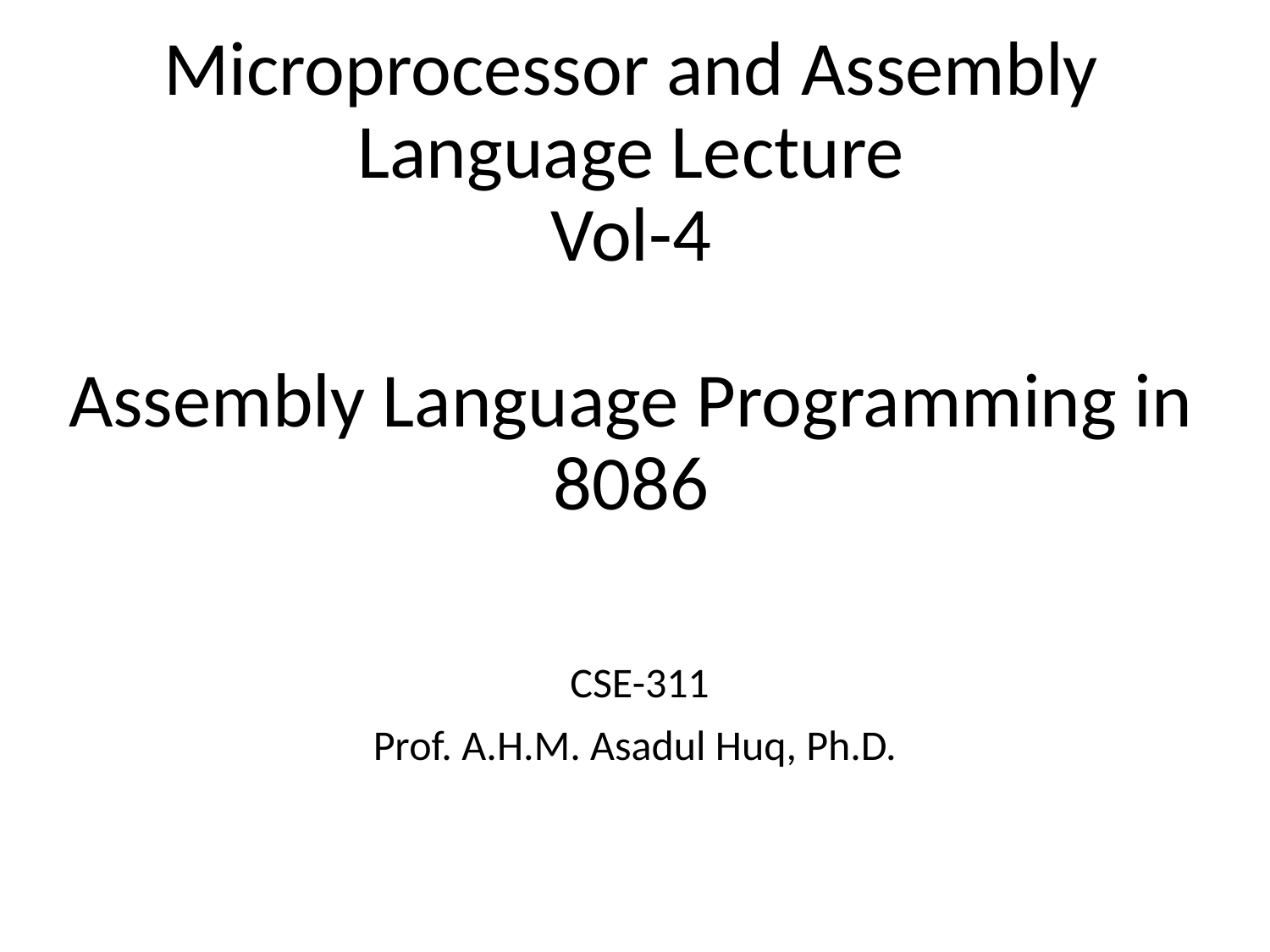

# Microprocessor and Assembly Language Lecture Vol-4 Assembly Language Programming in 8086
 CSE-311
Prof. A.H.M. Asadul Huq, Ph.D.